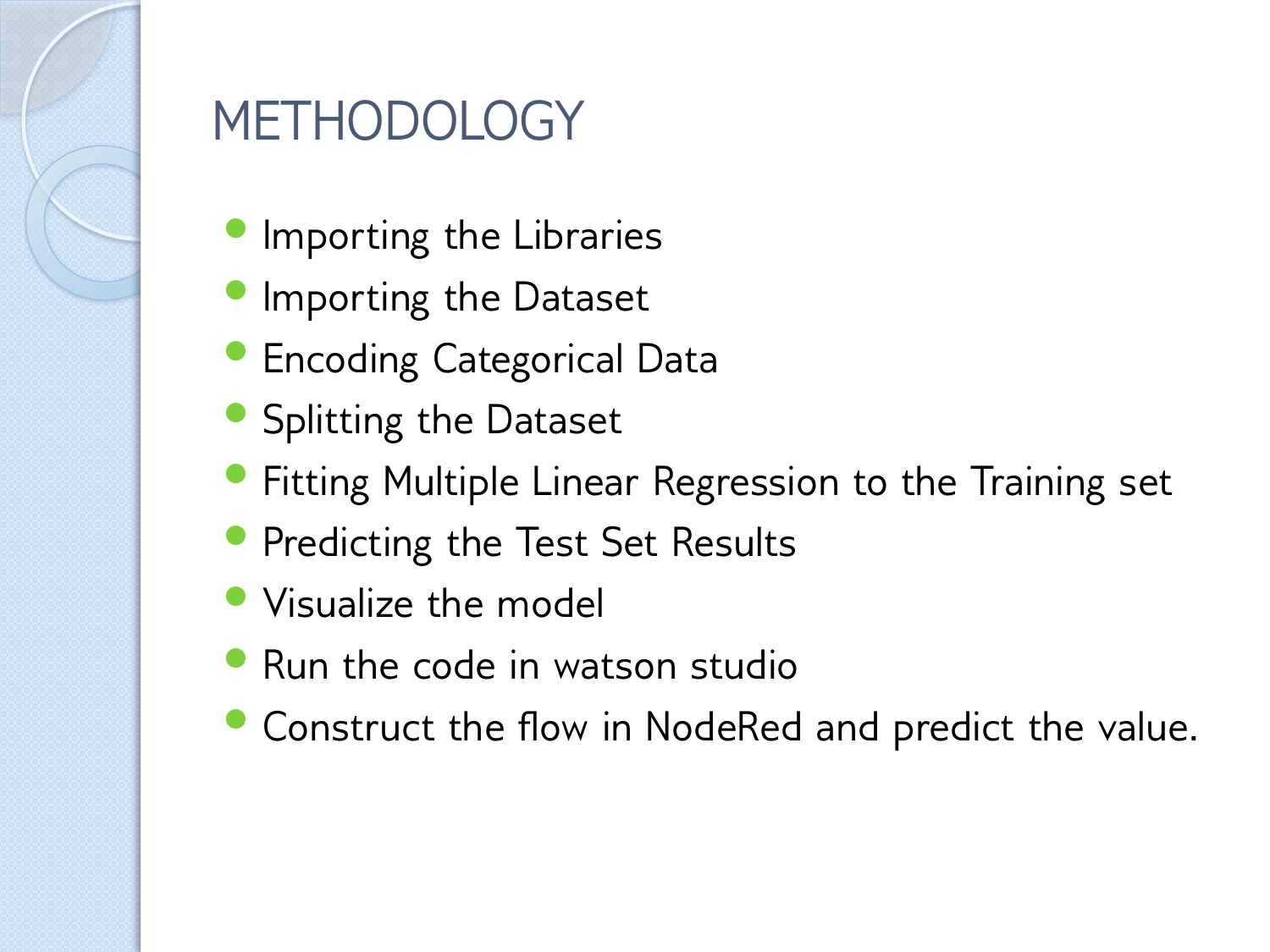

# METHODOLOGY
Importing the Libraries
Importing the Dataset
Encoding Categorical Data
Splitting the Dataset
Fitting Multiple Linear Regression to the Training set
Predicting the Test Set Results
Visualize the model
Run the code in watson studio
Construct the flow in NodeRed and predict the value.